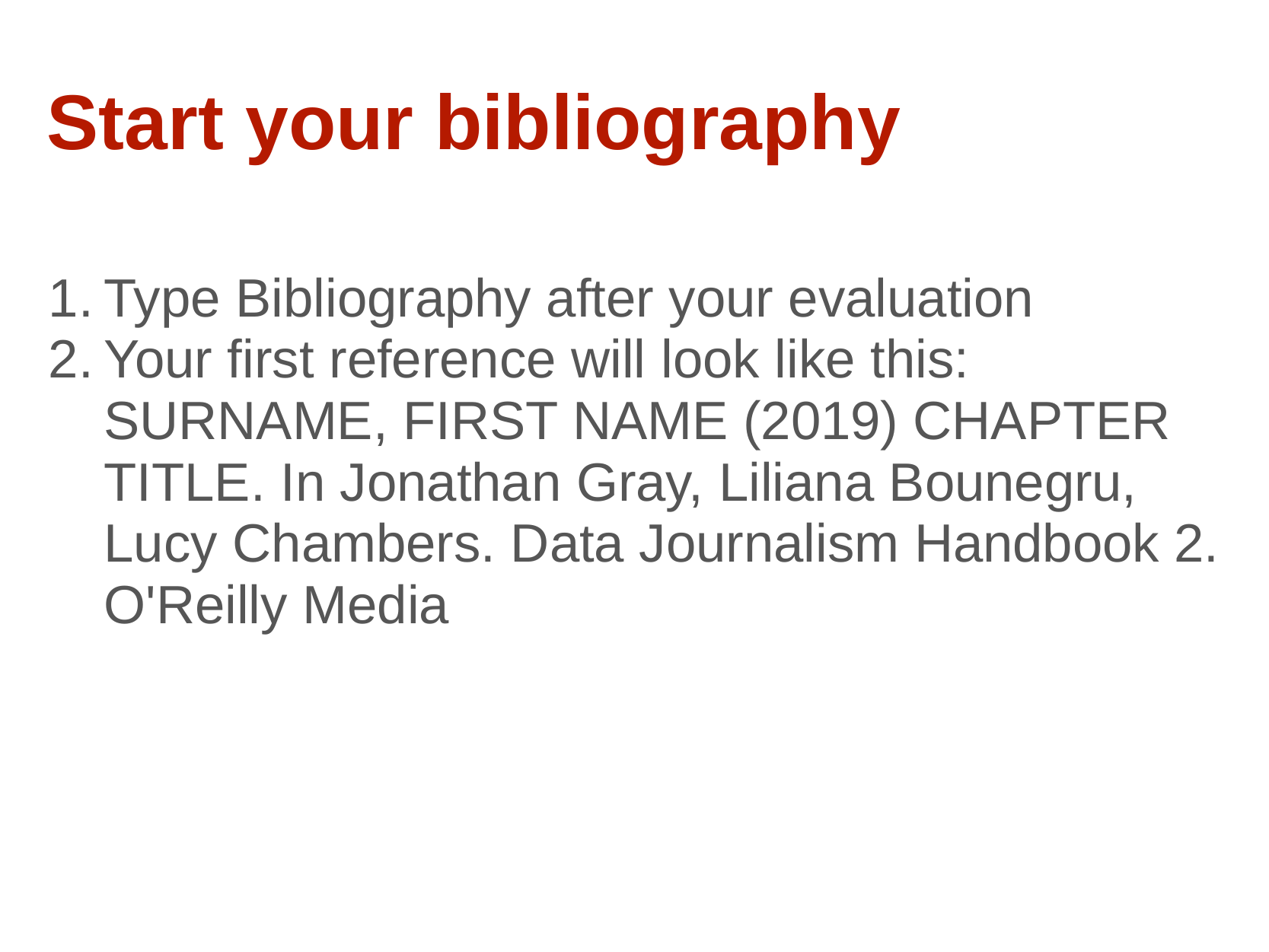

Start your bibliography
Type Bibliography after your evaluation
Your first reference will look like this:
SURNAME, FIRST NAME (2019) CHAPTER TITLE. In Jonathan Gray, Liliana Bounegru, Lucy Chambers. Data Journalism Handbook 2. O'Reilly Media